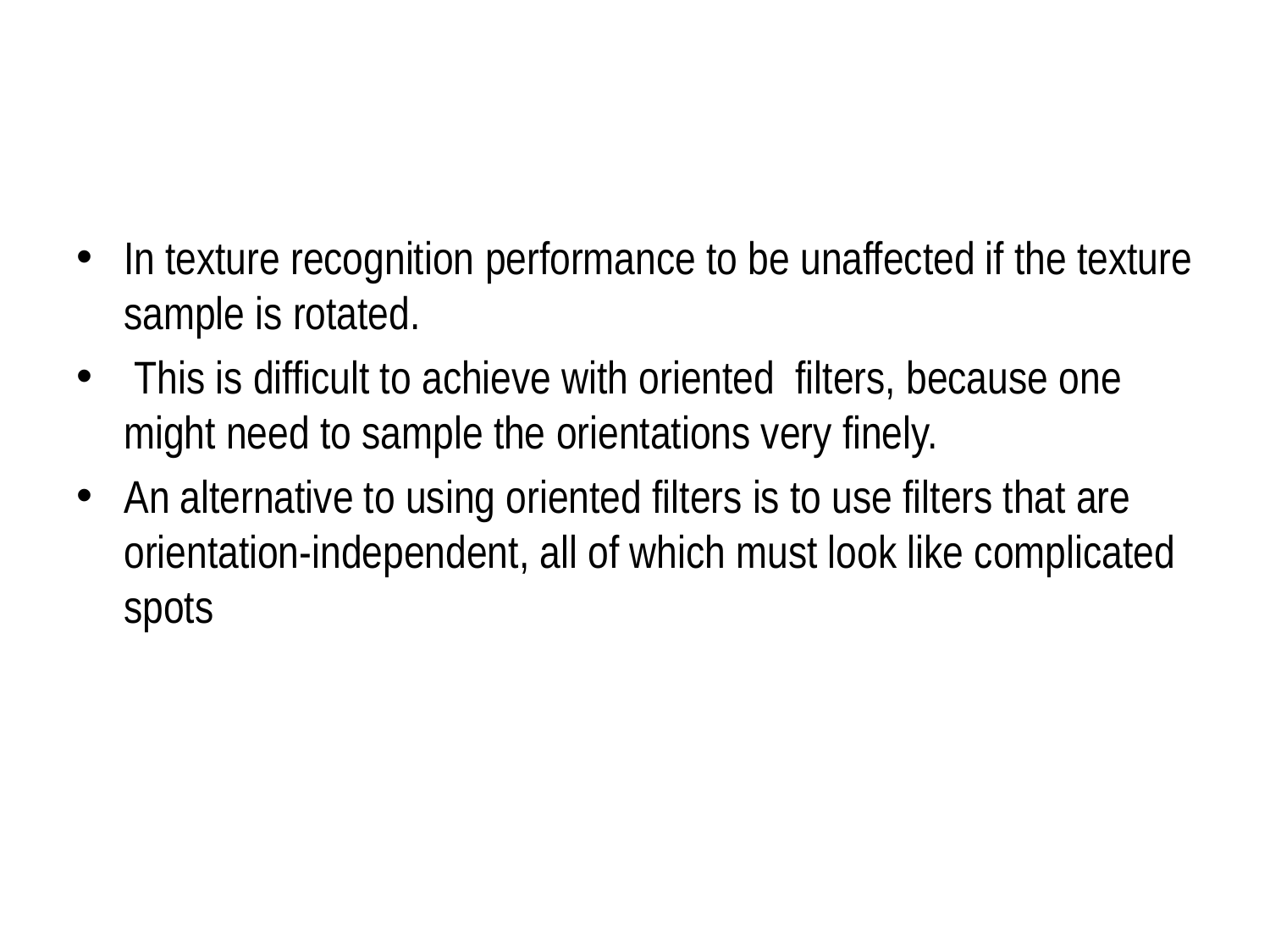

#
In texture recognition performance to be unaffected if the texture sample is rotated.
 This is difficult to achieve with oriented  filters, because one might need to sample the orientations very finely.
An alternative to using oriented filters is to use filters that are orientation-independent, all of which must look like complicated spots